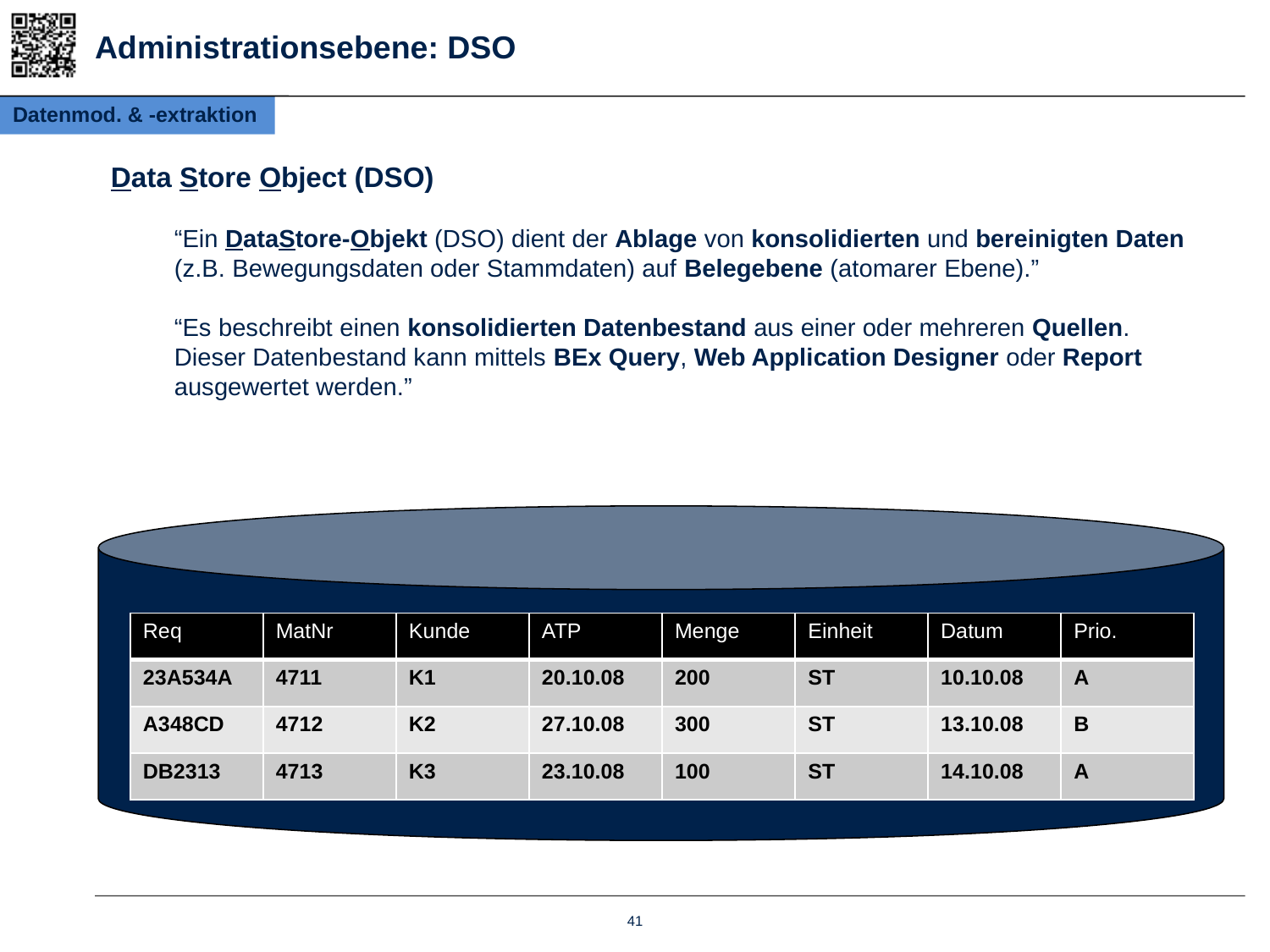

Administrationsebene: DSO
Datenmod. & -extraktion
Data Store Object (DSO)

“Ein DataStore-Objekt (DSO) dient der Ablage von konsolidierten und bereinigten Daten (z.B. Bewegungsdaten oder Stammdaten) auf Belegebene (atomarer Ebene).”

“Es beschreibt einen konsolidierten Datenbestand aus einer oder mehreren Quellen. Dieser Datenbestand kann mittels BEx Query, Web Application Designer oder Report ausgewertet werden.”

| Req | MatNr | Kunde | ATP | Menge | Einheit | Datum | Prio. |
| --- | --- | --- | --- | --- | --- | --- | --- |
| 23A534A | 4711 | K1 | 20.10.08 | 200 | ST | 10.10.08 | A |
| A348CD | 4712 | K2 | 27.10.08 | 300 | ST | 13.10.08 | B |
| DB2313 | 4713 | K3 | 23.10.08 | 100 | ST | 14.10.08 | A |